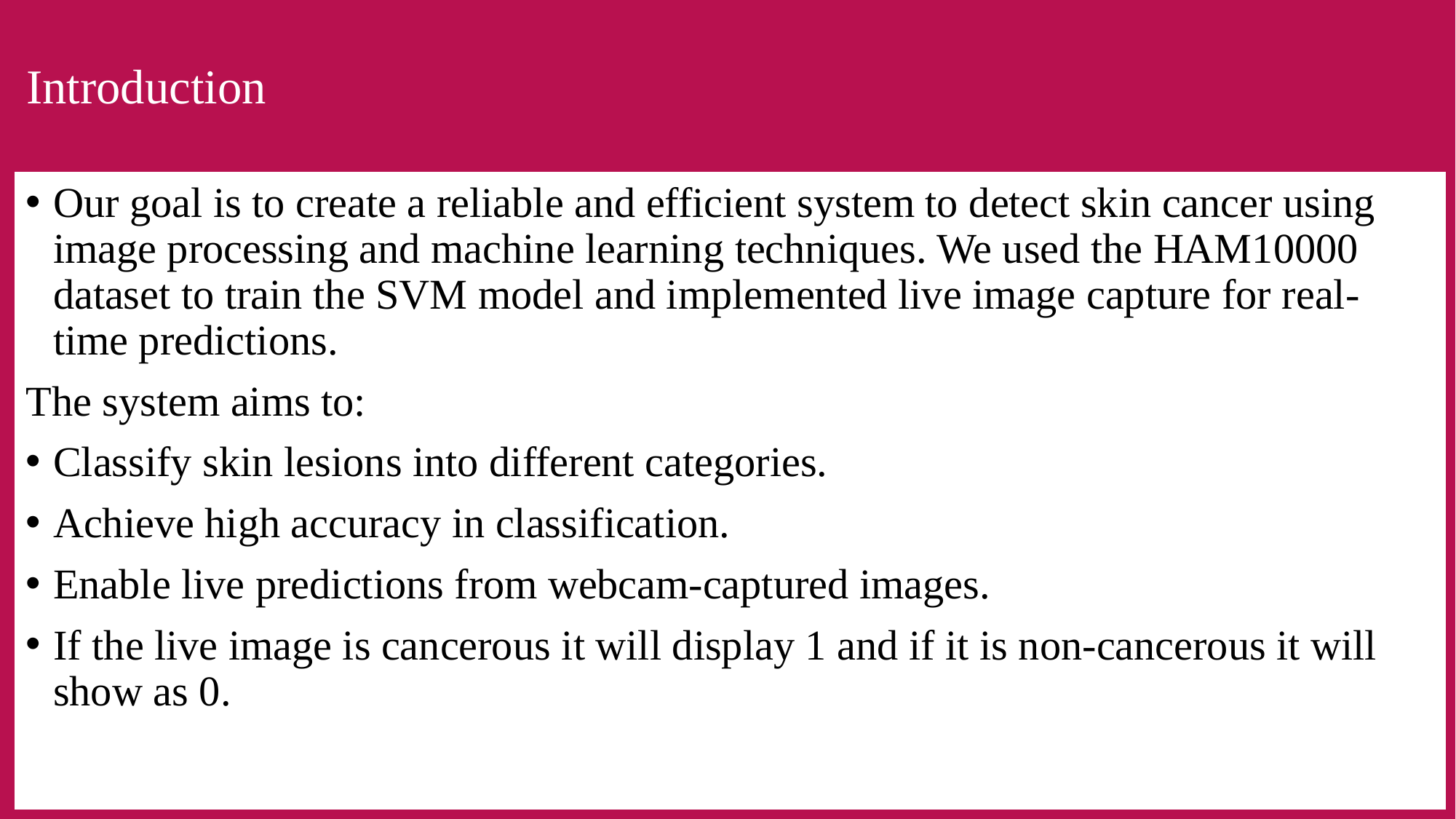

# Introduction
Our goal is to create a reliable and efficient system to detect skin cancer using image processing and machine learning techniques. We used the HAM10000 dataset to train the SVM model and implemented live image capture for real-time predictions.
The system aims to:
Classify skin lesions into different categories.
Achieve high accuracy in classification.
Enable live predictions from webcam-captured images.
If the live image is cancerous it will display 1 and if it is non-cancerous it will show as 0.